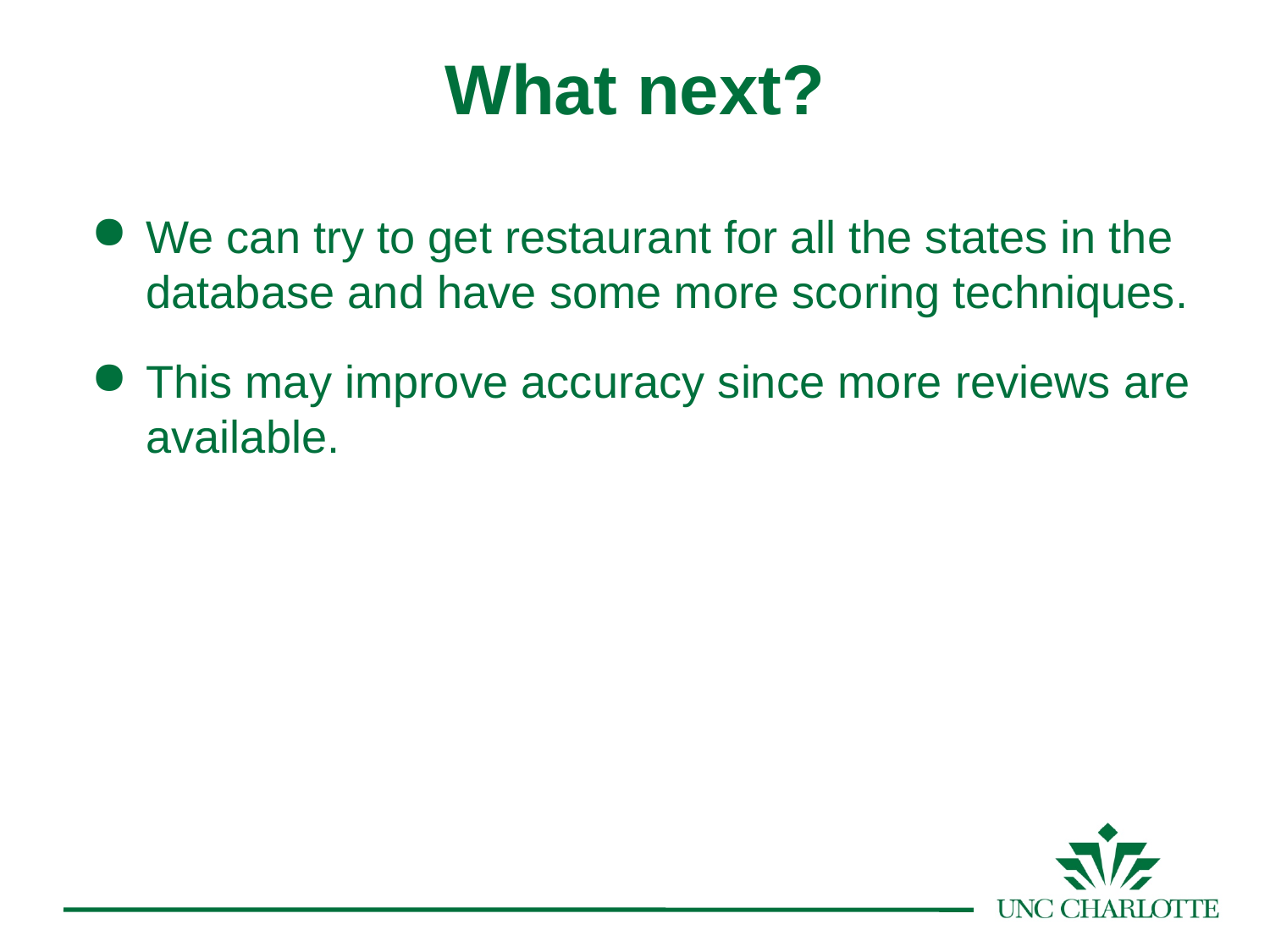

What next?
We can try to get restaurant for all the states in the database and have some more scoring techniques.
This may improve accuracy since more reviews are available.